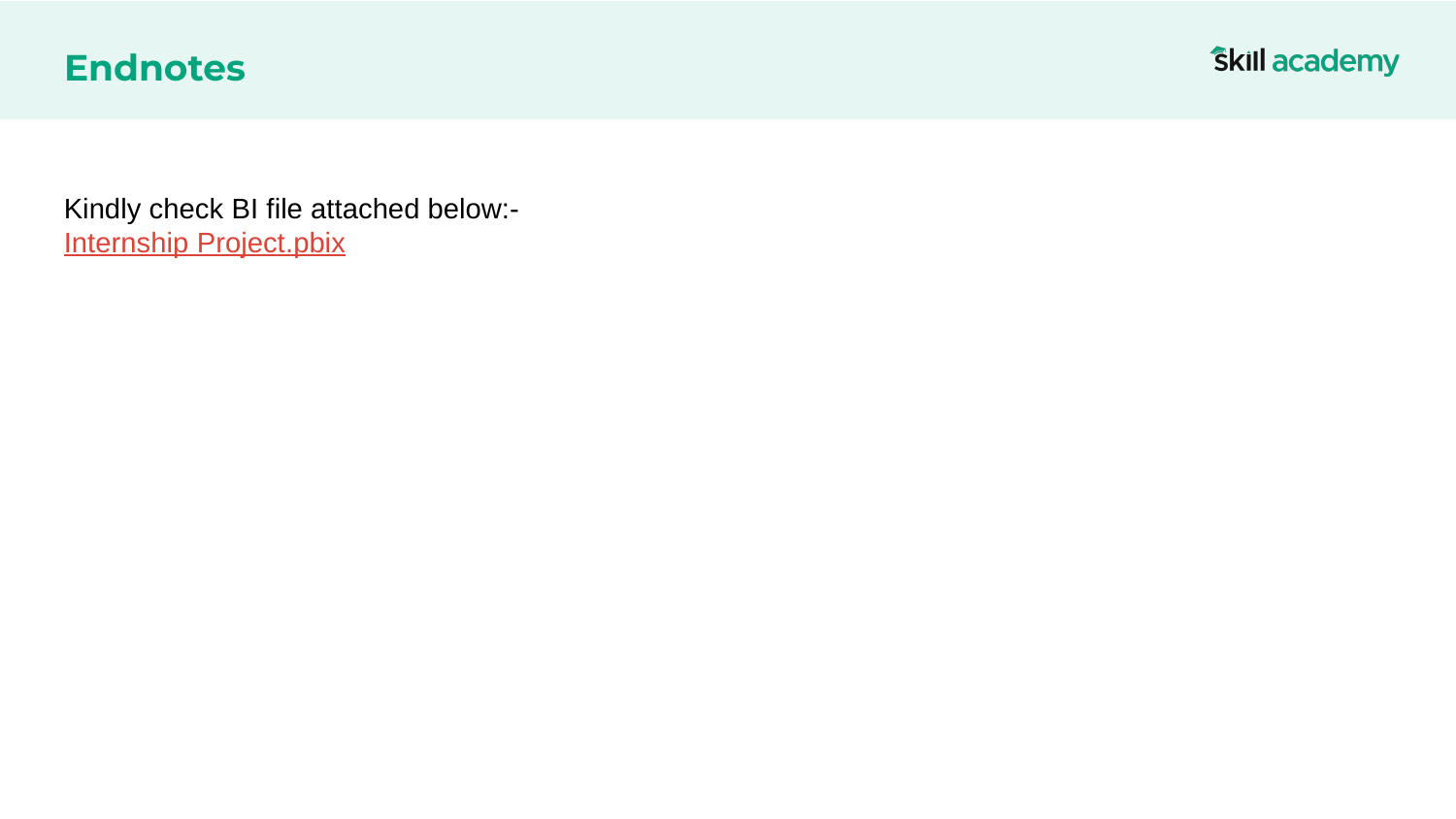

# Endnotes
Kindly check BI file attached below:-
Internship Project.pbix